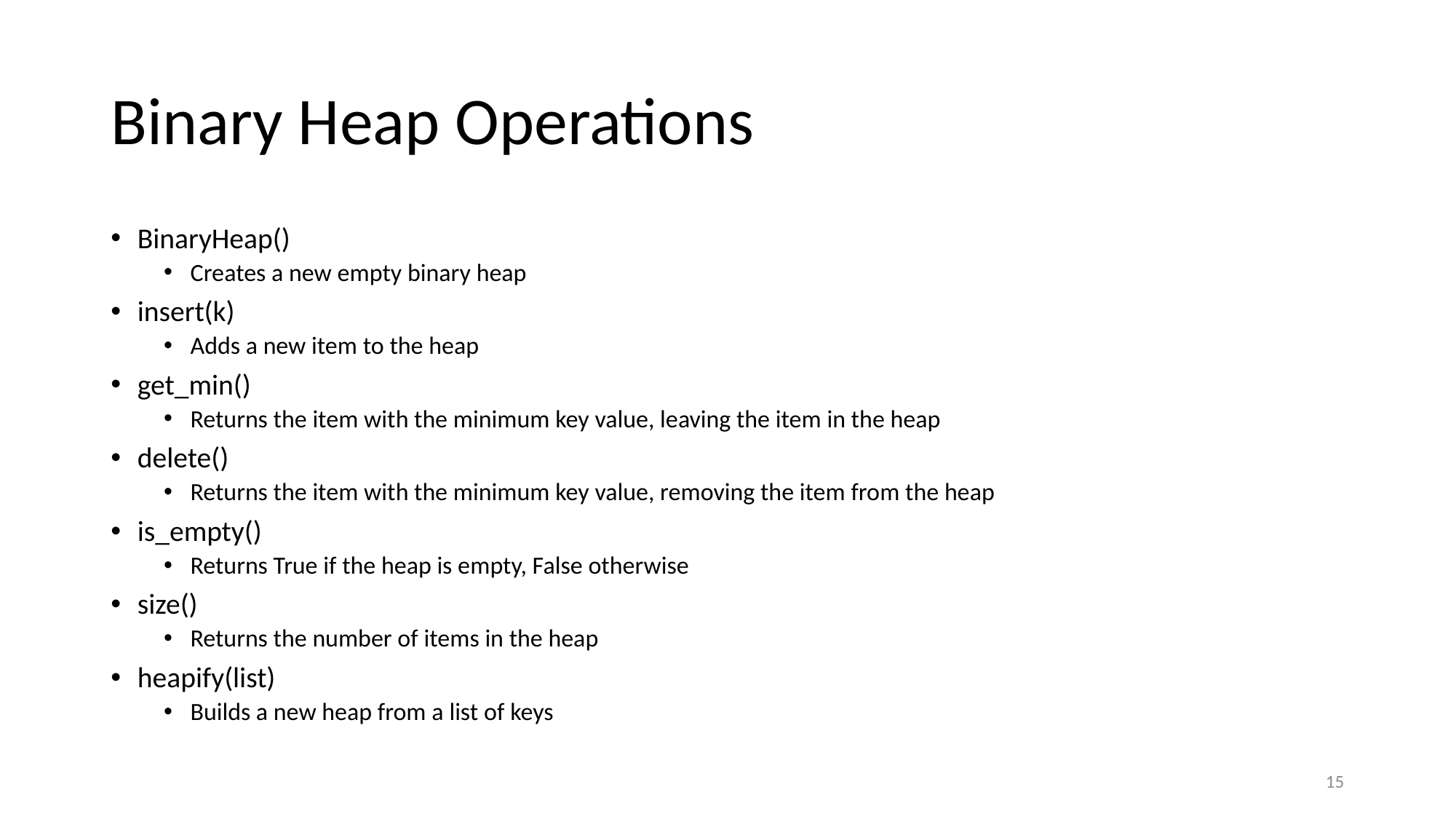

# Binary Heap Operations
BinaryHeap()
Creates a new empty binary heap
insert(k)
Adds a new item to the heap
get_min()
Returns the item with the minimum key value, leaving the item in the heap
delete()
Returns the item with the minimum key value, removing the item from the heap
is_empty()
Returns True if the heap is empty, False otherwise
size()
Returns the number of items in the heap
heapify(list)
Builds a new heap from a list of keys
15